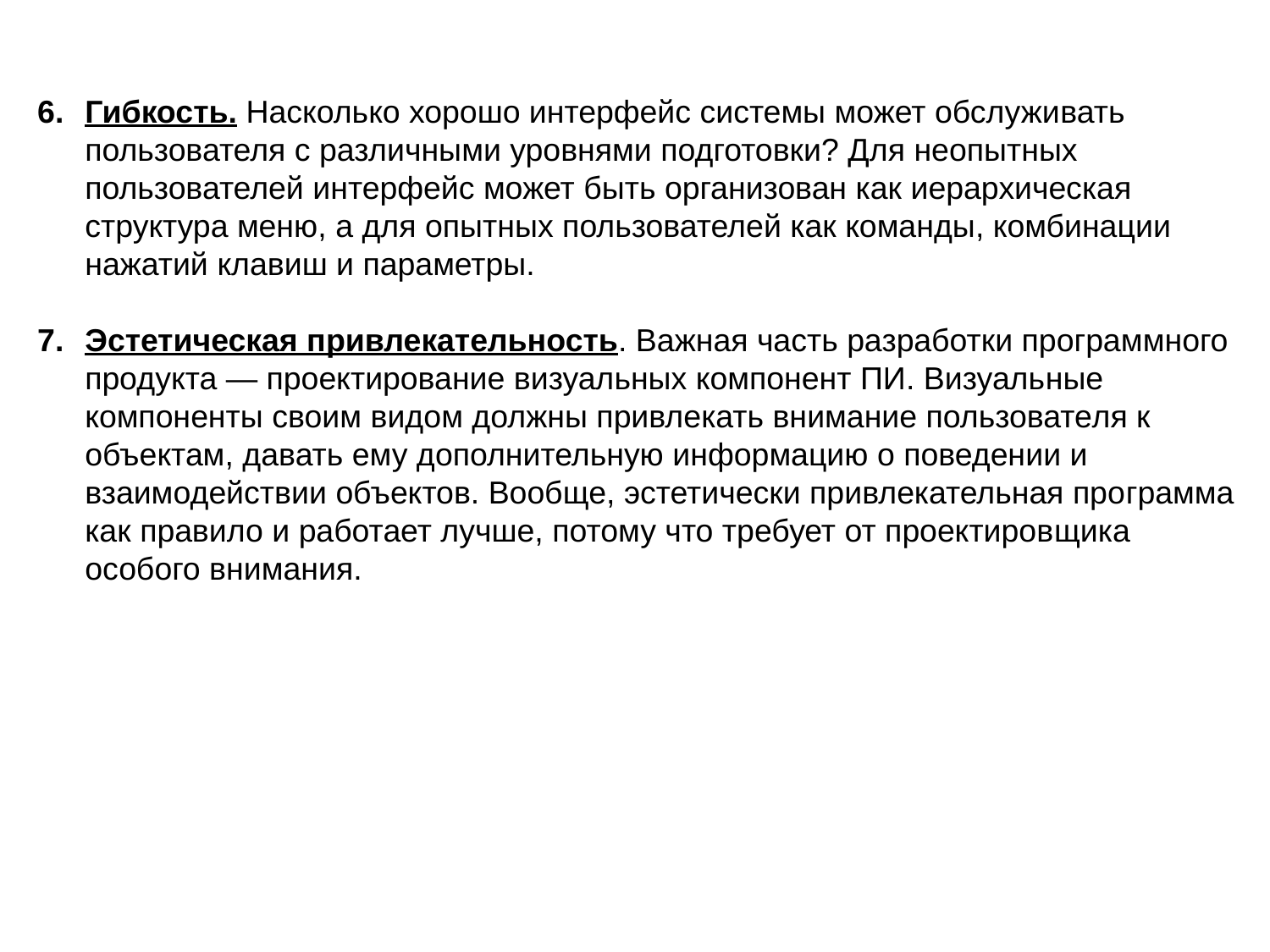

Гибкость. Насколько хорошо интерфейс системы может обслужи­вать пользователя с различными уровнями подготовки? Для неопытных пользователей интерфейс может быть организован как иерархическая структура меню, а для опытных пользователей как команды, комбинации нажатий клавиш и параметры.

Эстетическая привлекательность. Важная часть разработки програм­много продукта — проектирование визуальных компонент ПИ. Визуаль­ные компоненты своим видом должны привлекать внимание пользовате­ля к объектам, давать ему дополнительную информацию о поведении и взаимодействии объектов. Вообще, эстетически привлекательная про­грамма как правило и работает лучше, потому что требует от проектиров­щика особого внимания.